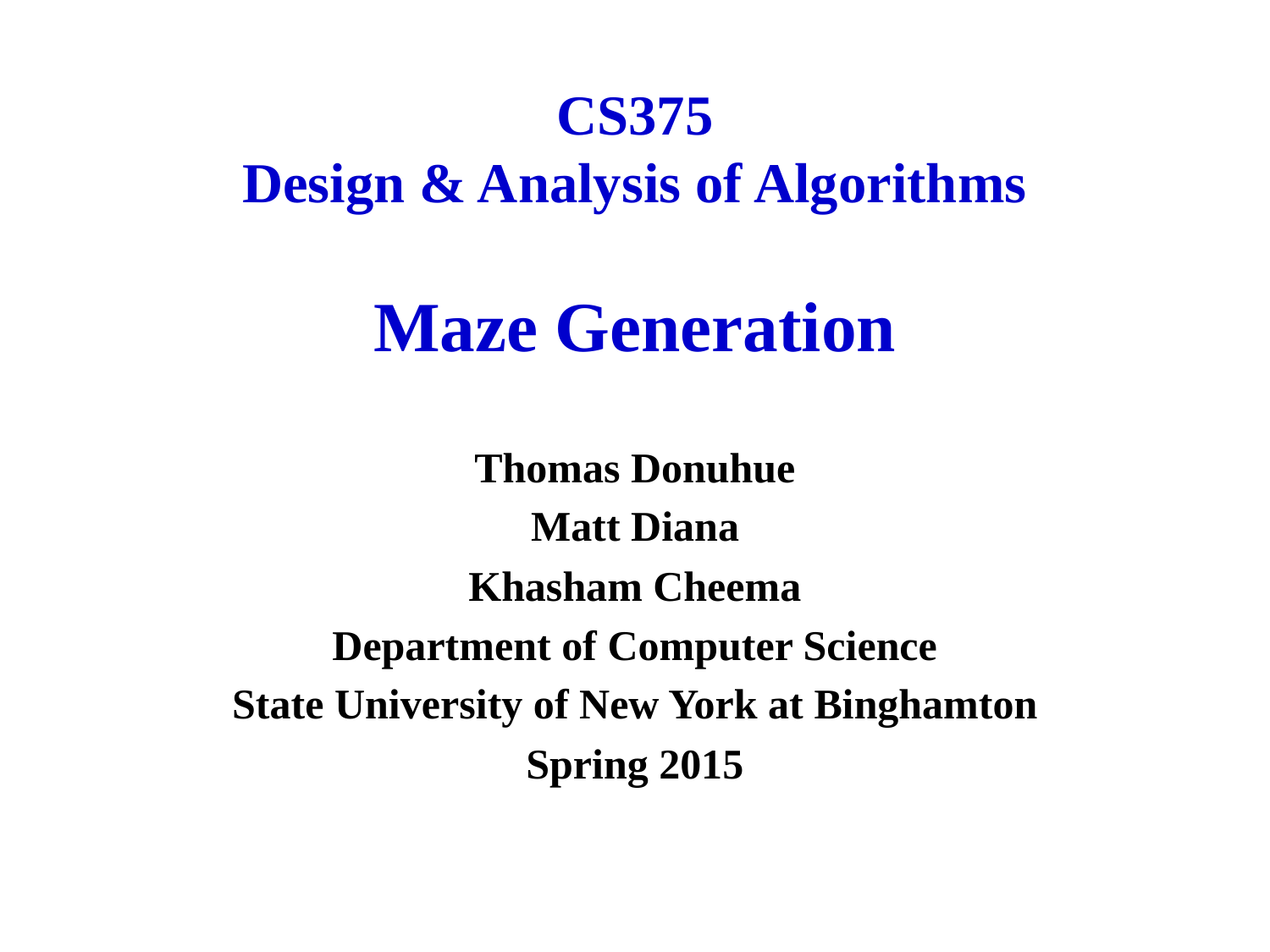

# CS375 Design & Analysis of Algorithms Maze Generation

Thomas Donuhue
Matt Diana
Khasham Cheema
Department of Computer Science
State University of New York at Binghamton
Spring 2015